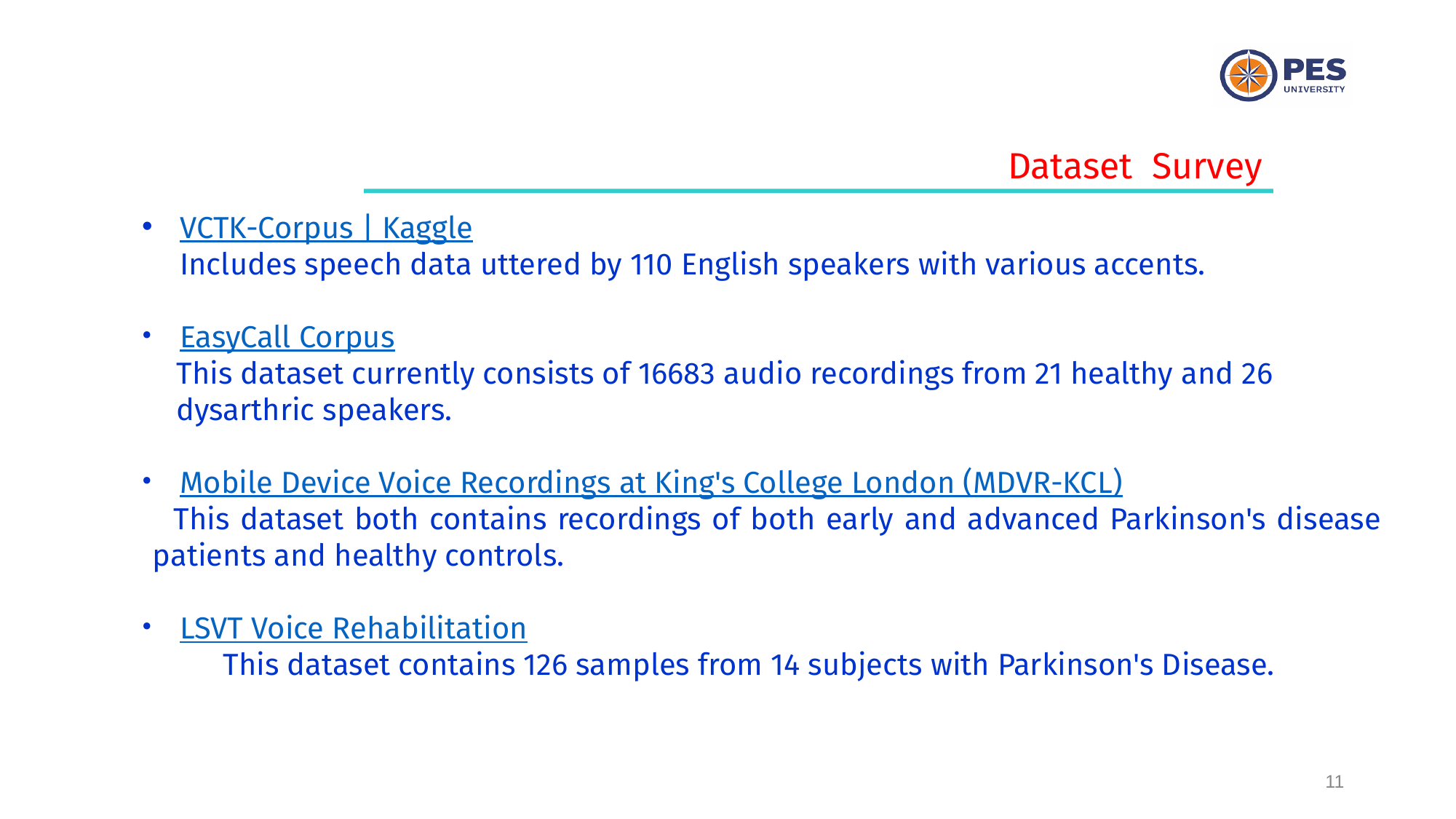

Dataset  Survey

VCTK-Corpus | Kaggle
Includes speech data uttered by 110 English speakers with various accents.

EasyCall Corpus
   This dataset currently consists of 16683 audio recordings from 21 healthy and 26
   dysarthric speakers.

Mobile Device Voice Recordings at King's College London (MDVR-KCL)
  This dataset both contains recordings of both early and advanced Parkinson's disease patients and healthy controls.

LSVT Voice Rehabilitation
	  This dataset contains 126 samples from 14 subjects with Parkinson's Disease.

11